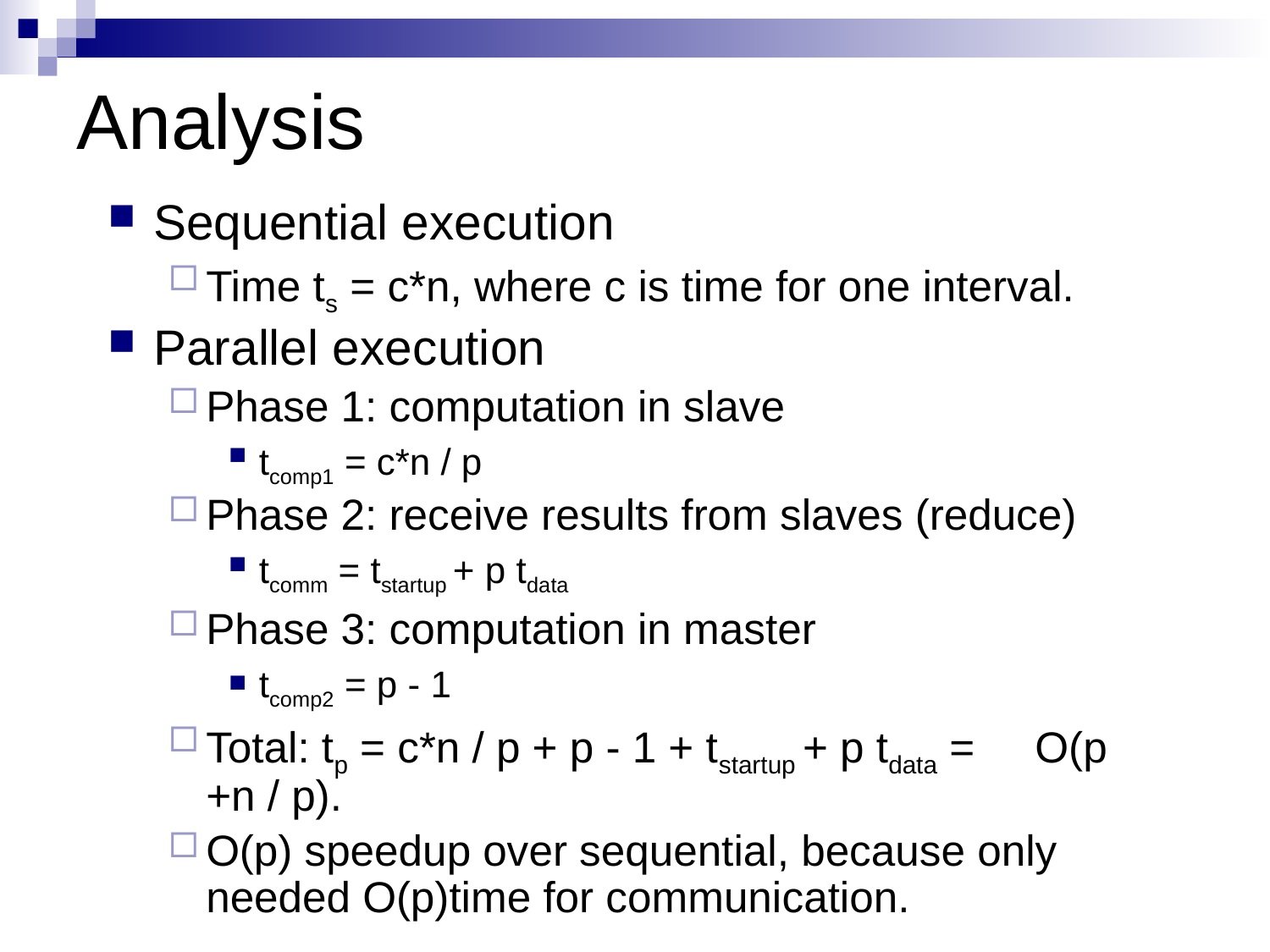

# Analysis
Sequential execution
Time ts = c*n, where c is time for one interval.
Parallel execution
Phase 1: computation in slave
tcomp1 = c*n / p
Phase 2: receive results from slaves (reduce)
tcomm = tstartup + p tdata
Phase 3: computation in master
tcomp2 = p - 1
Total: tp = c*n / p + p - 1 + tstartup + p tdata =     O(p +n / p).
O(p) speedup over sequential, because only needed O(p)time for communication.